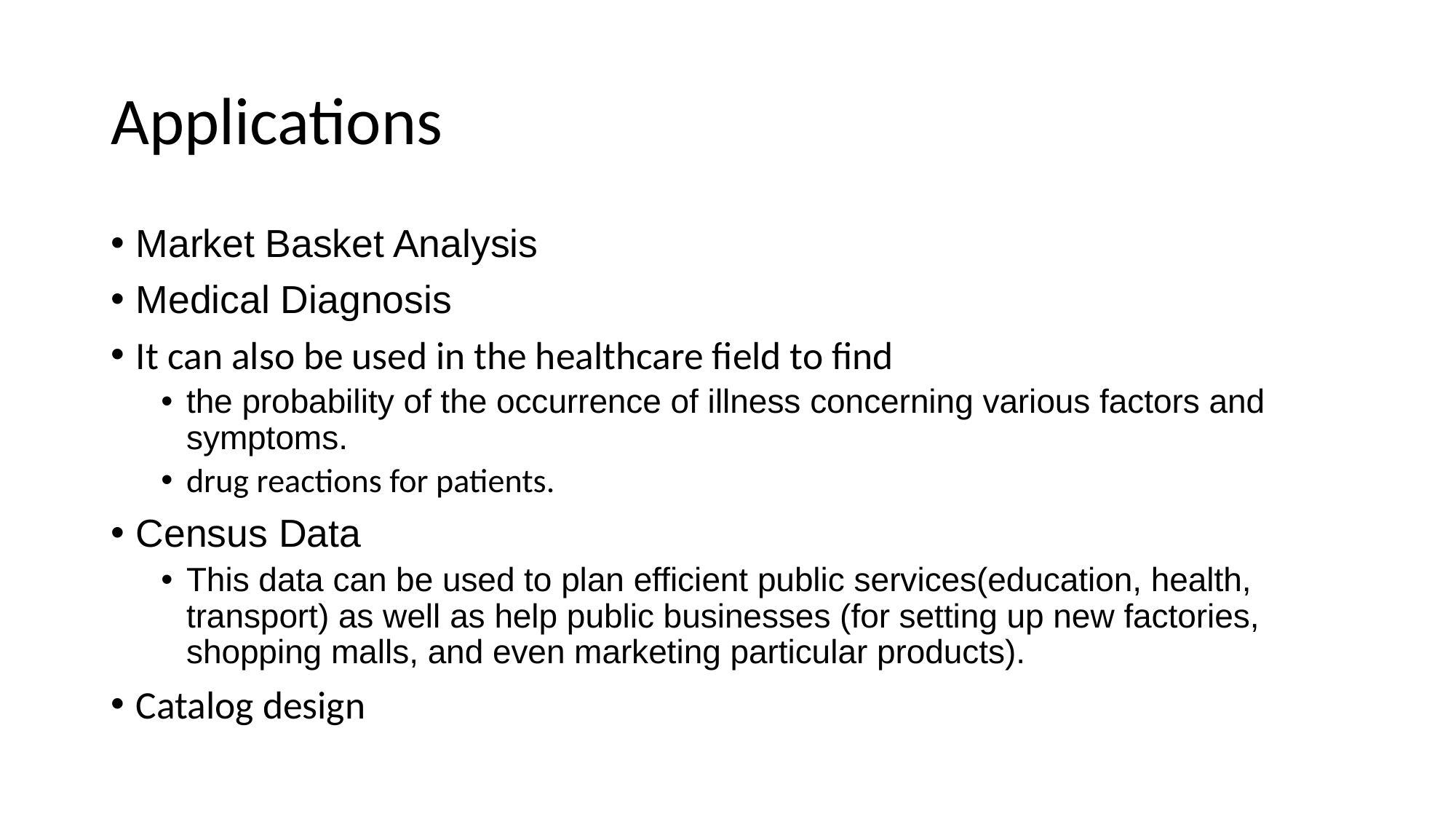

# Applications
Market Basket Analysis
Medical Diagnosis
It can also be used in the healthcare field to find
the probability of the occurrence of illness concerning various factors and symptoms.
drug reactions for patients.
Census Data
This data can be used to plan efficient public services(education, health, transport) as well as help public businesses (for setting up new factories, shopping malls, and even marketing particular products).
Catalog design